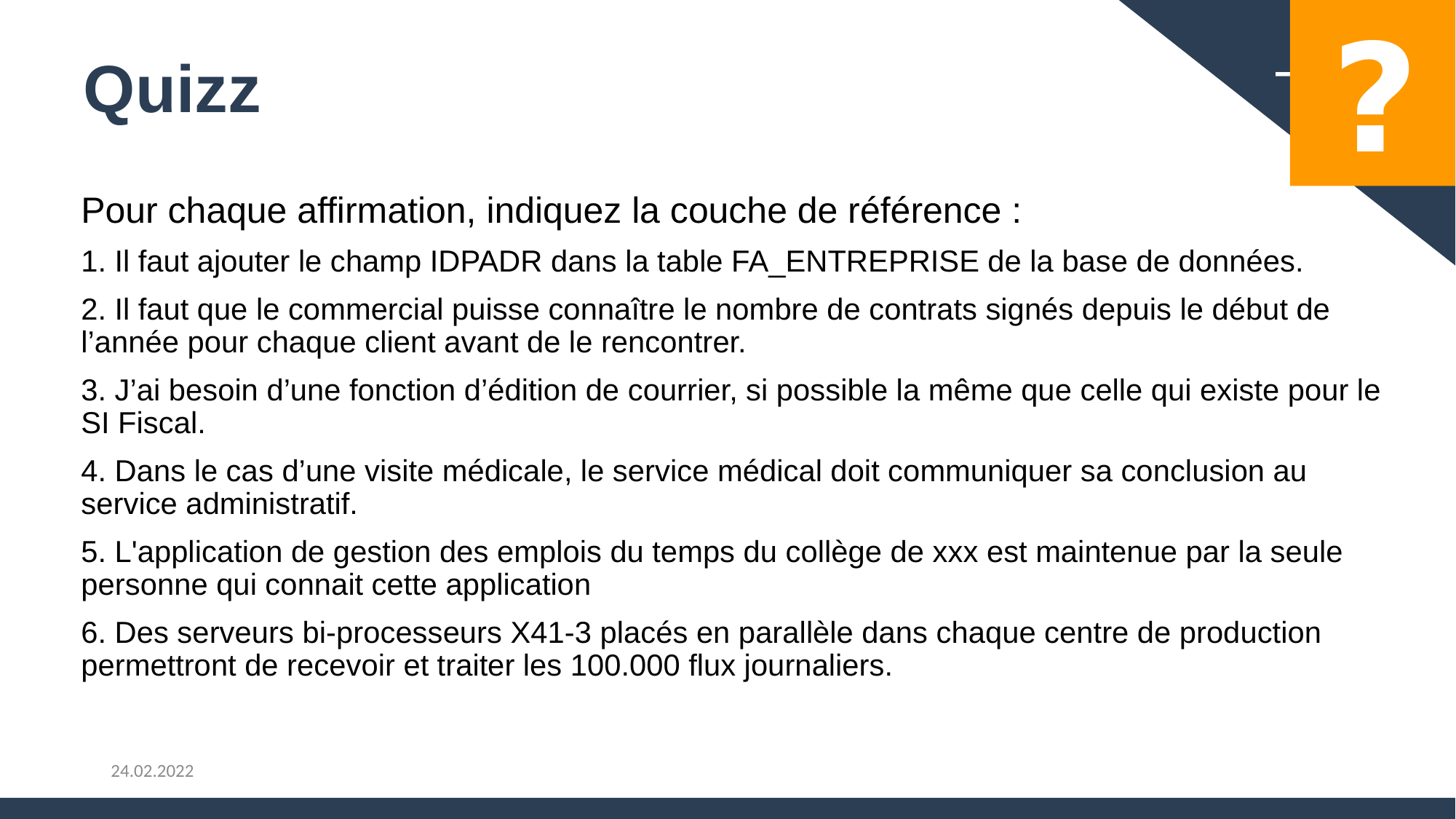

?
# Quizz
Pour chaque affirmation, indiquez la couche de référence :
1. Il faut ajouter le champ IDPADR dans la table FA_ENTREPRISE de la base de données.
2. Il faut que le commercial puisse connaître le nombre de contrats signés depuis le début de l’année pour chaque client avant de le rencontrer.
3. J’ai besoin d’une fonction d’édition de courrier, si possible la même que celle qui existe pour le SI Fiscal.
4. Dans le cas d’une visite médicale, le service médical doit communiquer sa conclusion au service administratif.
5. L'application de gestion des emplois du temps du collège de xxx est maintenue par la seule personne qui connait cette application
6. Des serveurs bi-processeurs X41-3 placés en parallèle dans chaque centre de production permettront de recevoir et traiter les 100.000 flux journaliers.